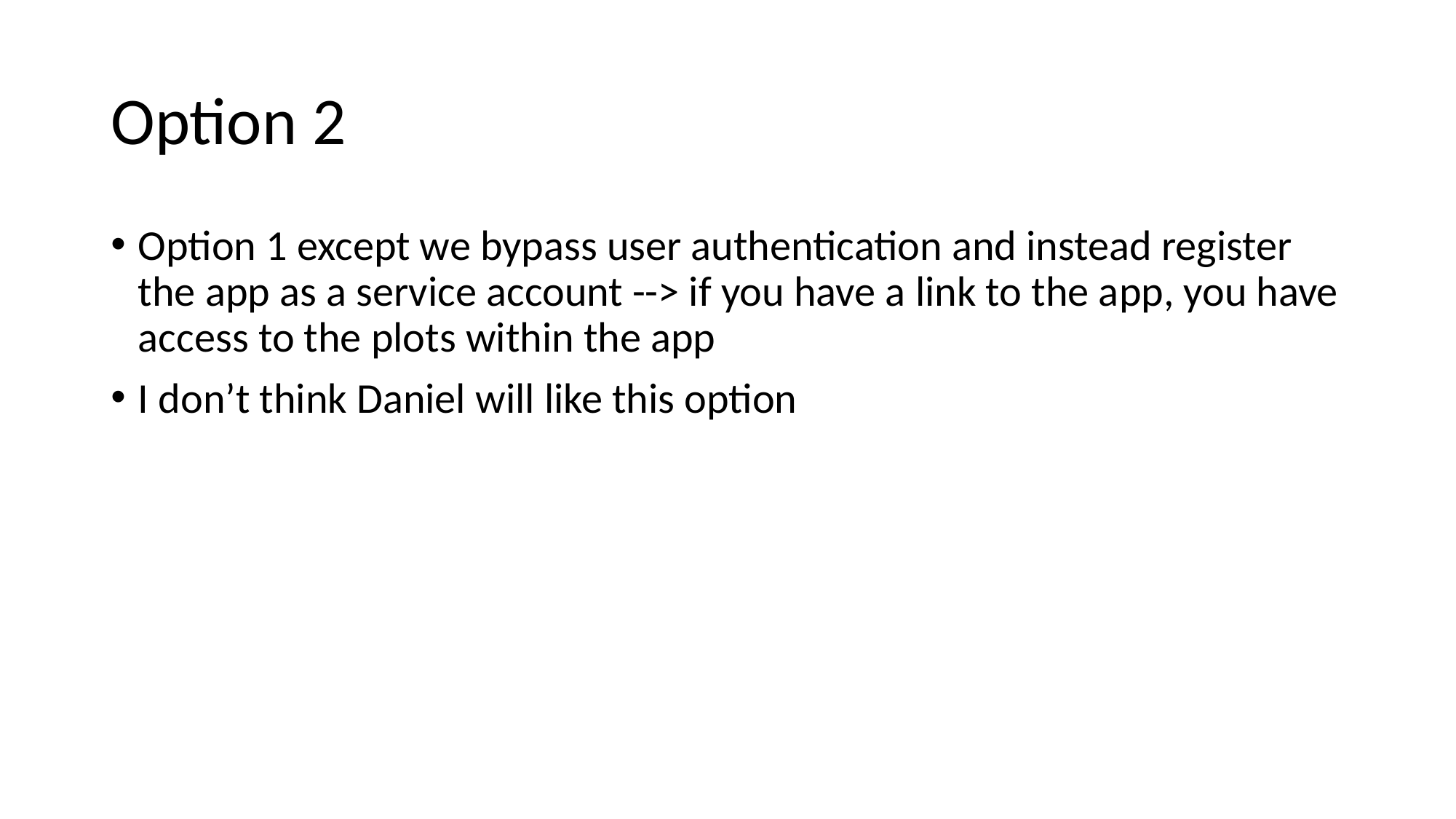

# Option 2
Option 1 except we bypass user authentication and instead register the app as a service account --> if you have a link to the app, you have access to the plots within the app
I don’t think Daniel will like this option